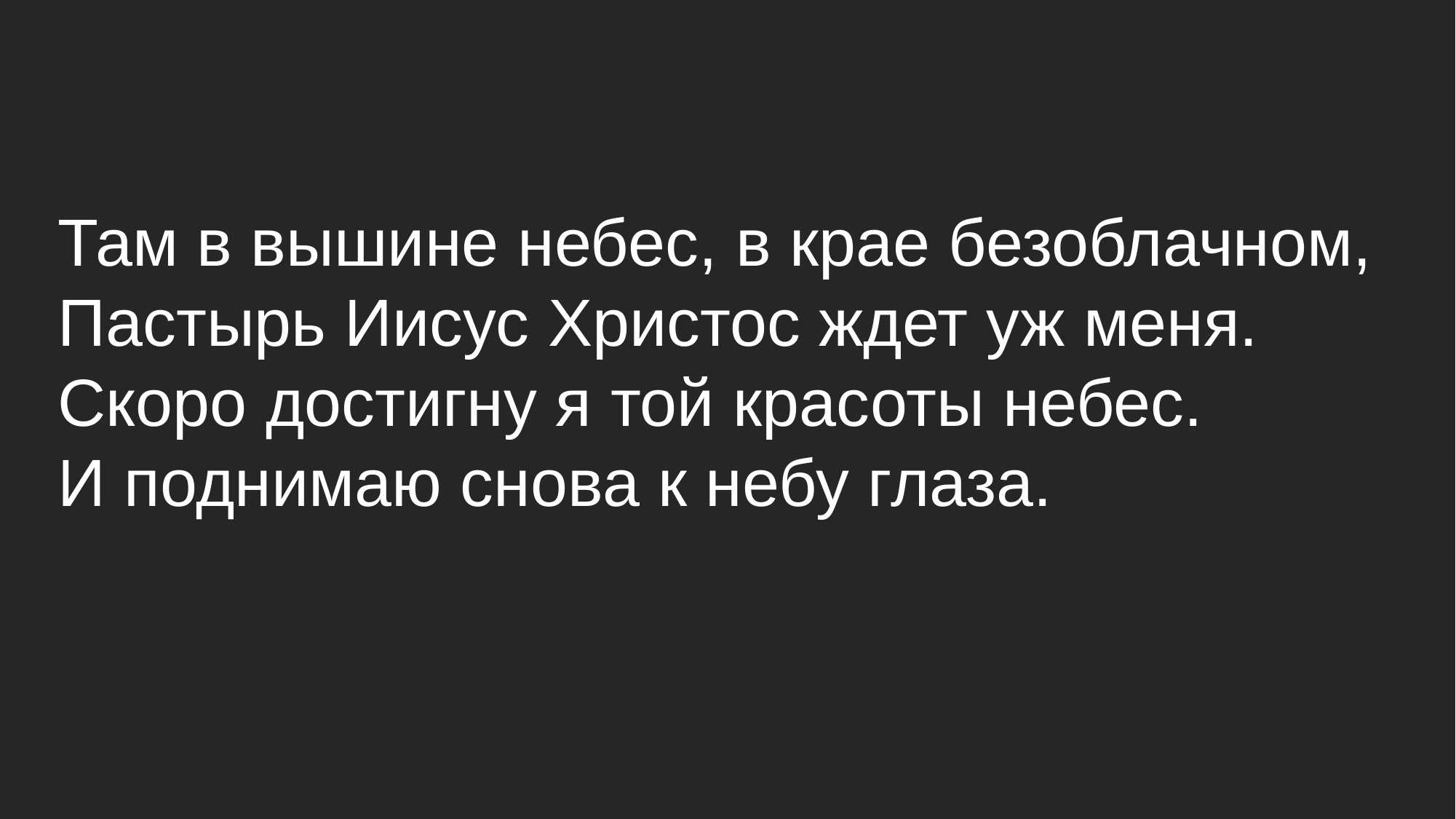

Там в вышине небес, в крае безоблачном,
Пастырь Иисус Христос ждет уж меня.
Скоро достигну я той красоты небес.
И поднимаю снова к небу глаза.